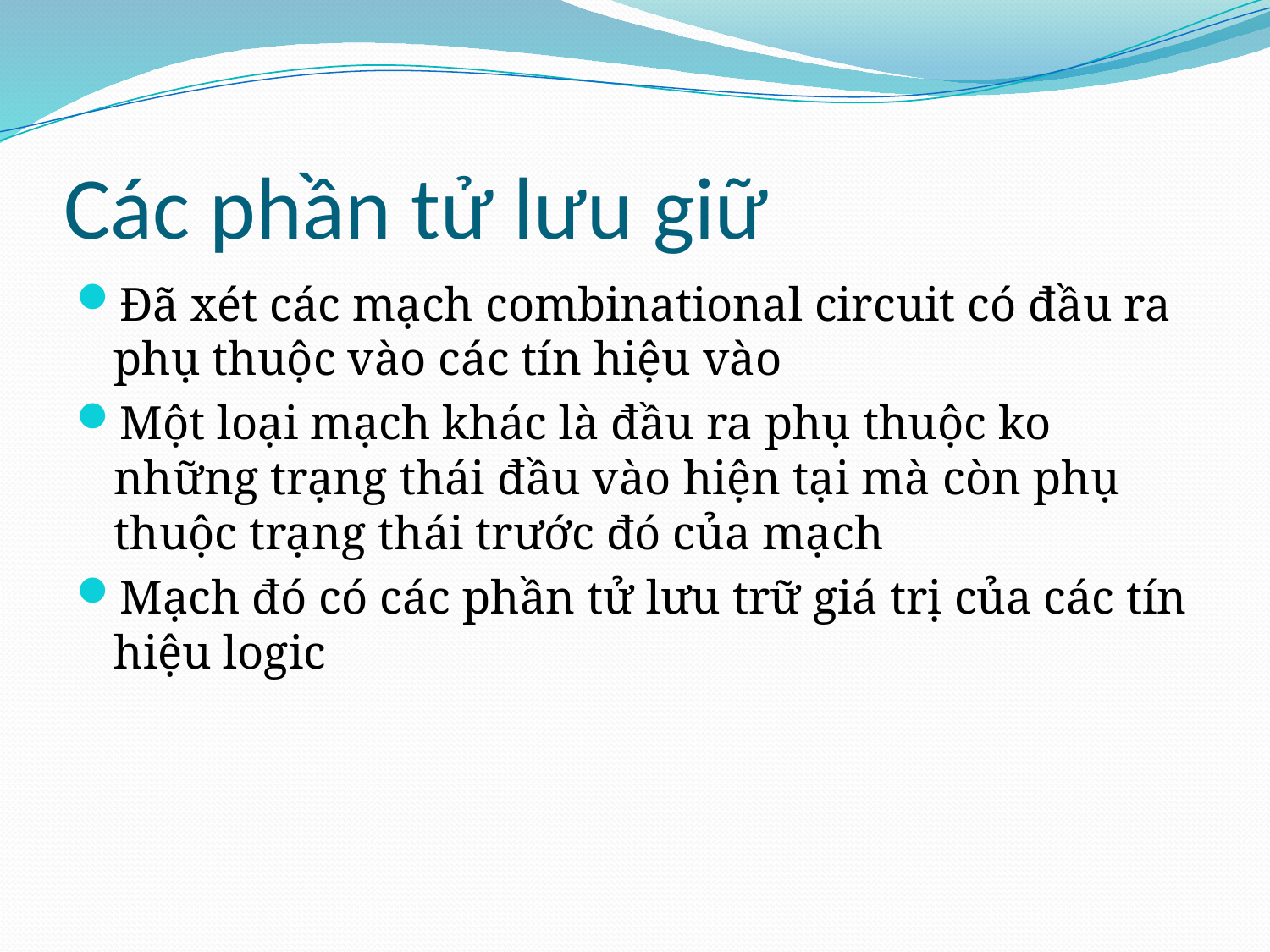

# Các phần tử lưu giữ
Đã xét các mạch combinational circuit có đầu ra phụ thuộc vào các tín hiệu vào
Một loại mạch khác là đầu ra phụ thuộc ko những trạng thái đầu vào hiện tại mà còn phụ thuộc trạng thái trước đó của mạch
Mạch đó có các phần tử lưu trữ giá trị của các tín hiệu logic